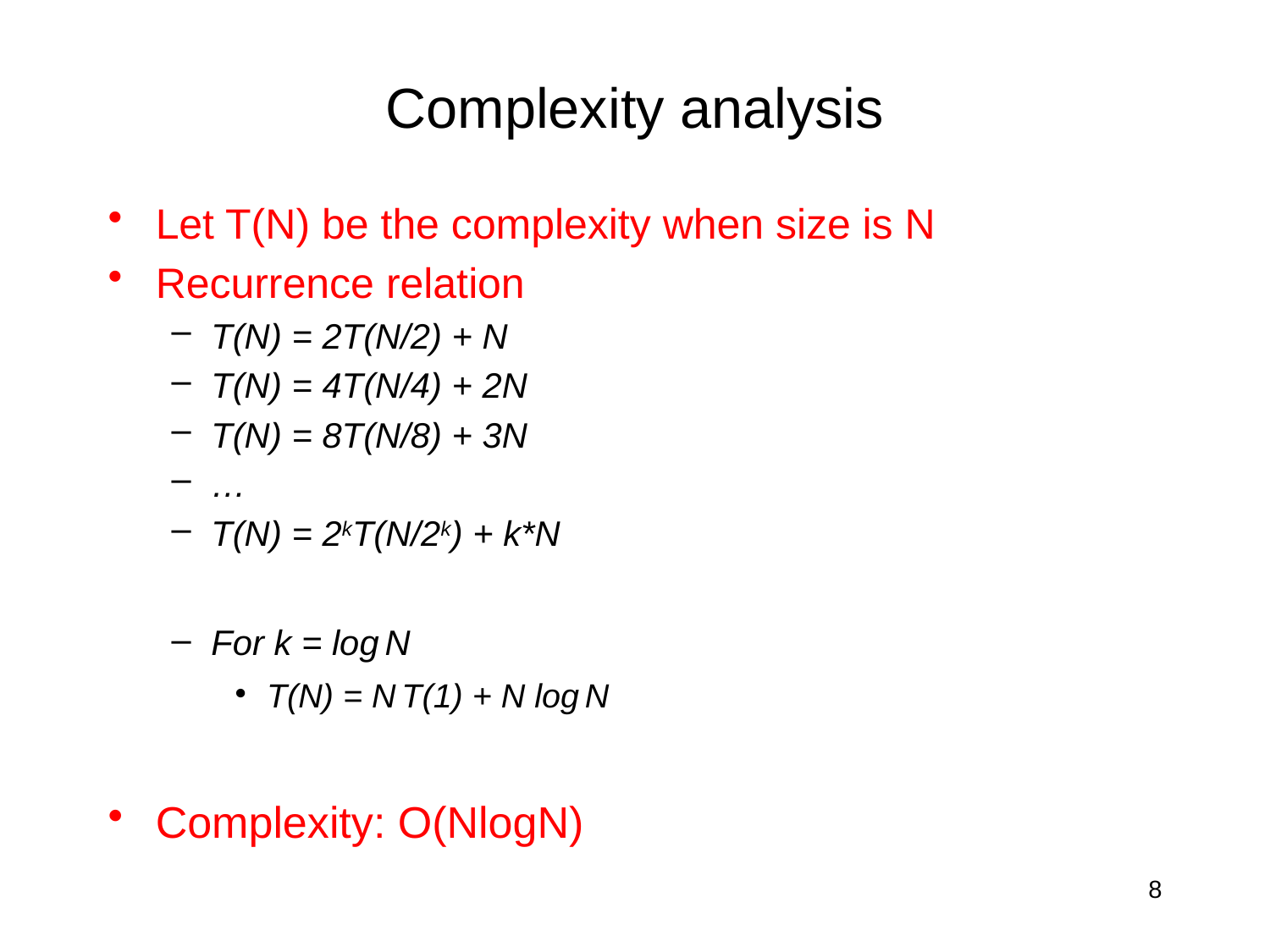

# Complexity analysis
Let T(N) be the complexity when size is N
Recurrence relation
T(N) = 2T(N/2) + N
T(N) = 4T(N/4) + 2N
T(N) = 8T(N/8) + 3N
…
T(N) = 2kT(N/2k) + k*N

For k = log N
T(N) = N T(1) + N log N

Complexity: O(NlogN)
8